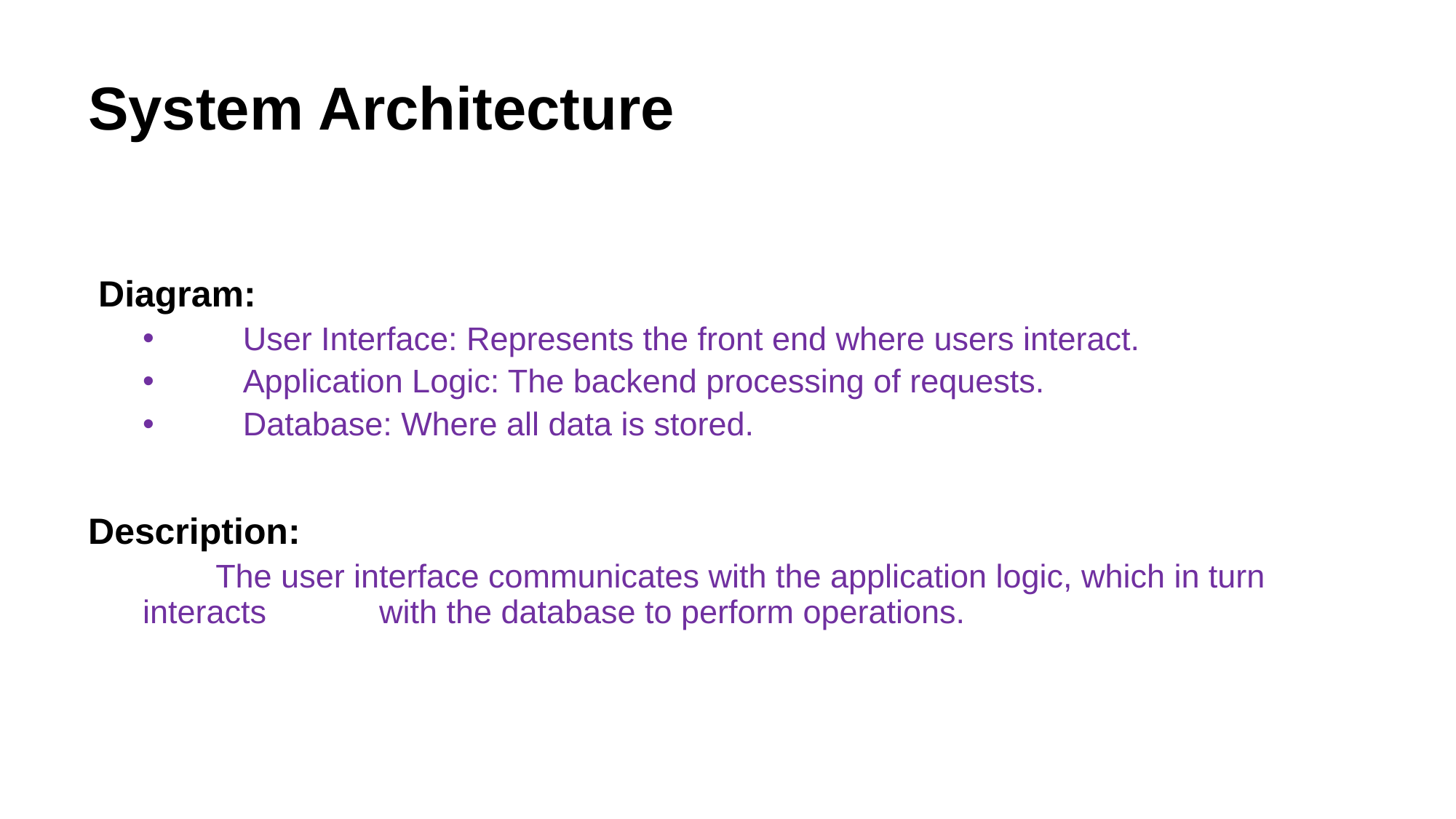

# System Architecture

 Diagram:
        User Interface: Represents the front end where users interact.
        Application Logic: The backend processing of requests.
        Database: Where all data is stored.

Description:
        The user interface communicates with the application logic, which in turn interacts 	  with the database to perform operations.